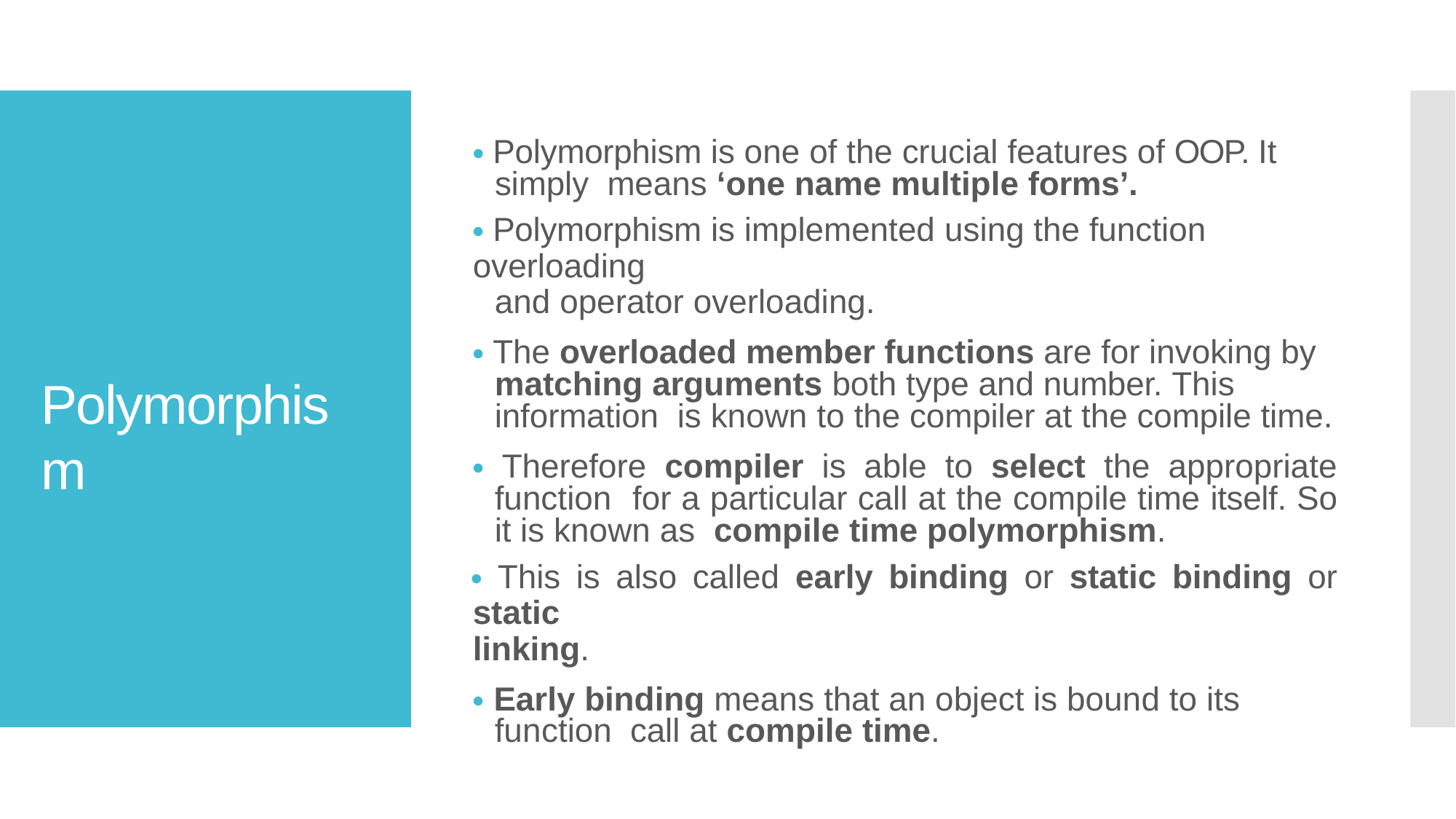

# 🞄 Polymorphism is one of the crucial features of OOP. It simply  means ‘one name multiple forms’.
🞄 Polymorphism is implemented using the function overloading
and operator overloading.
🞄 The overloaded member functions are for invoking by  matching arguments both type and number. This information  is known to the compiler at the compile time.
🞄 Therefore compiler is able to select the appropriate function  for a particular call at the compile time itself. So it is known as  compile time polymorphism.
🞄 This is also called early binding or static binding or static
linking.
🞄 Early binding means that an object is bound to its function  call at compile time.
Polymorphism